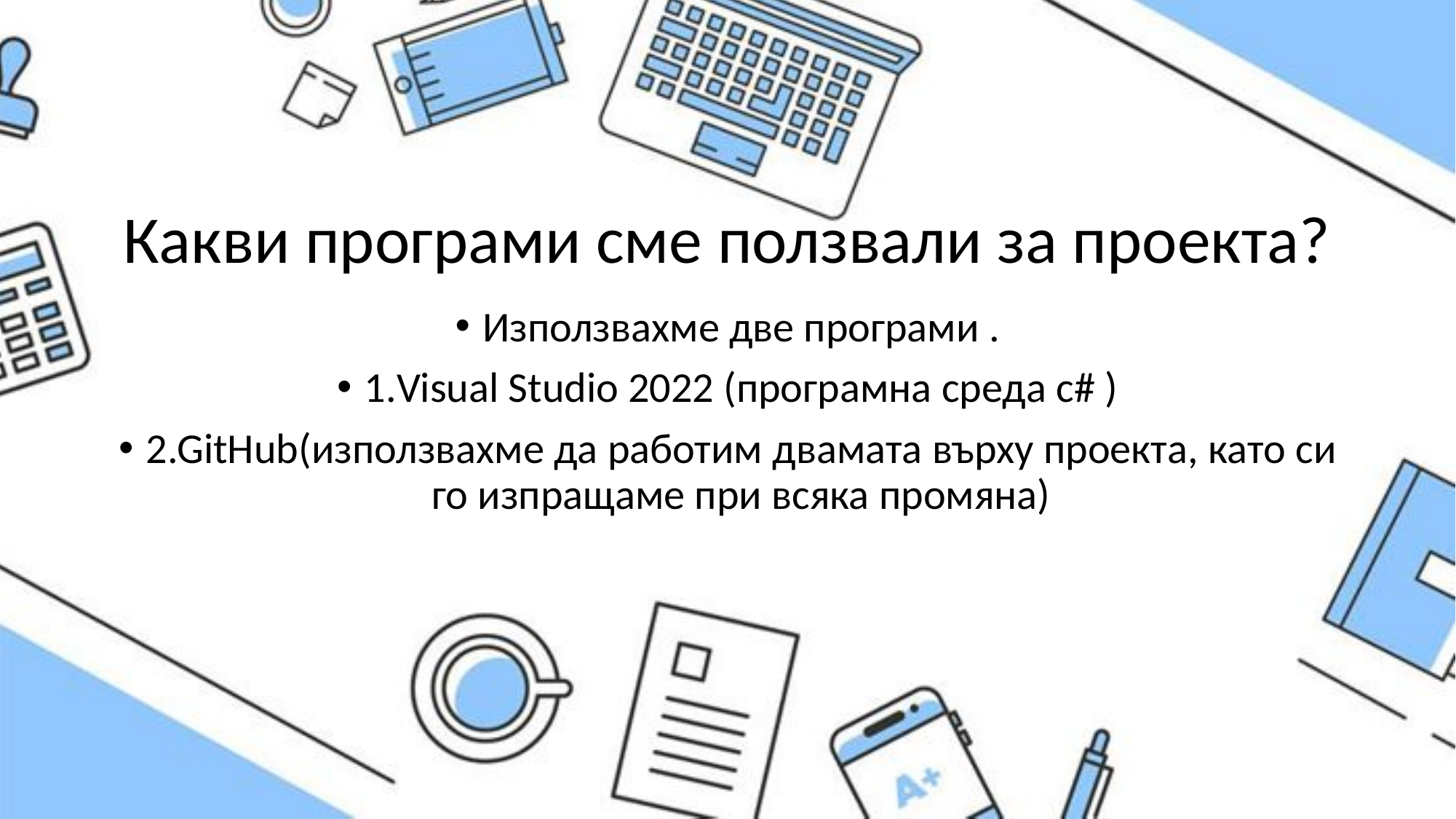

# Какви програми сме ползвали за проекта?
Използвахме две програми .
1.Visual Studio 2022 (програмна среда c# )
2.GitHub(използвахме да работим двамата върху проекта, като си го изпращаме при всяка промяна)